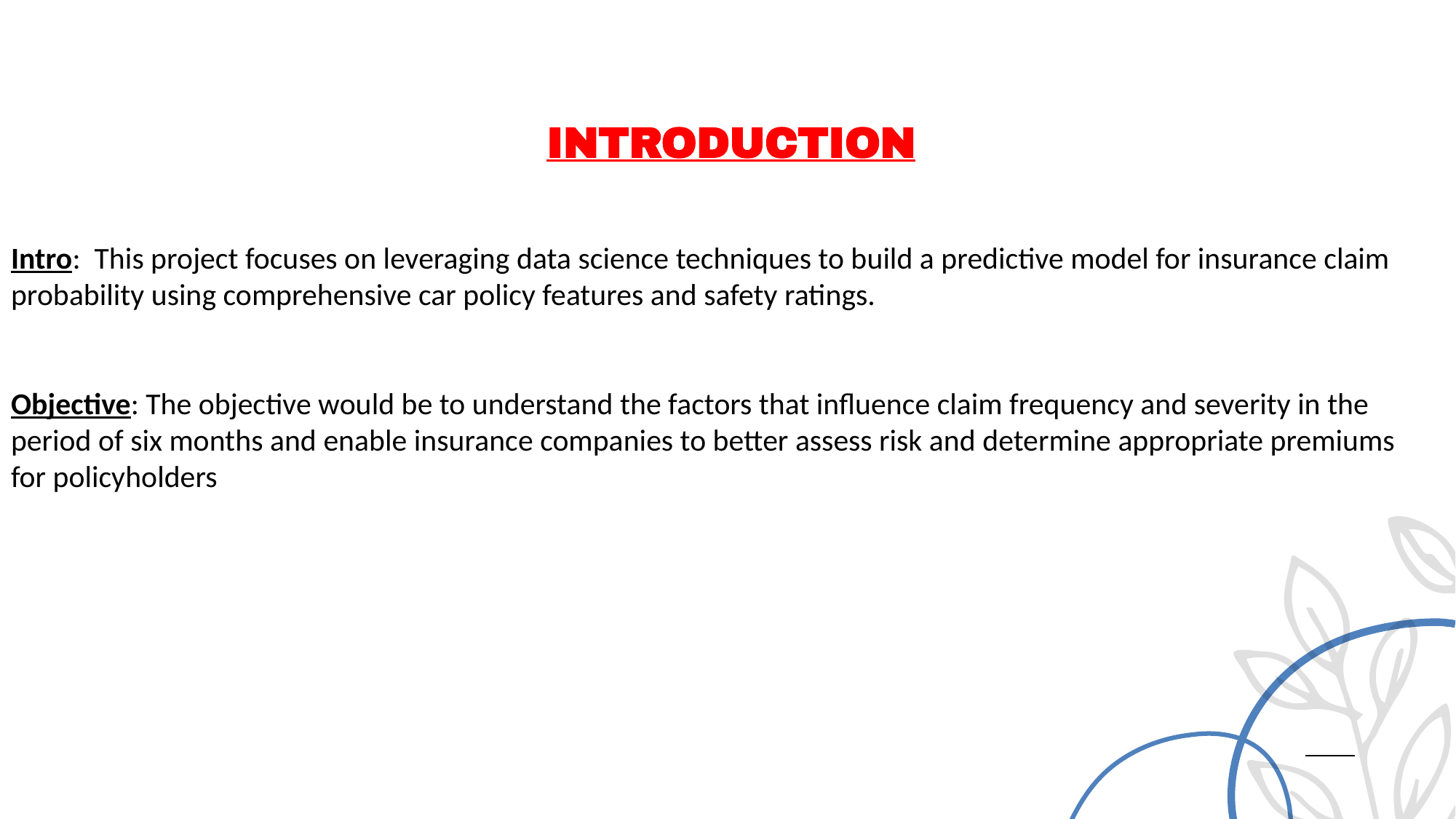

INTRODUCTION
Intro:  This project focuses on leveraging data science techniques to build a predictive model for insurance claim probability using comprehensive car policy features and safety ratings.
Objective: The objective would be to understand the factors that influence claim frequency and severity in the period of six months and enable insurance companies to better assess risk and determine appropriate premiums for policyholders